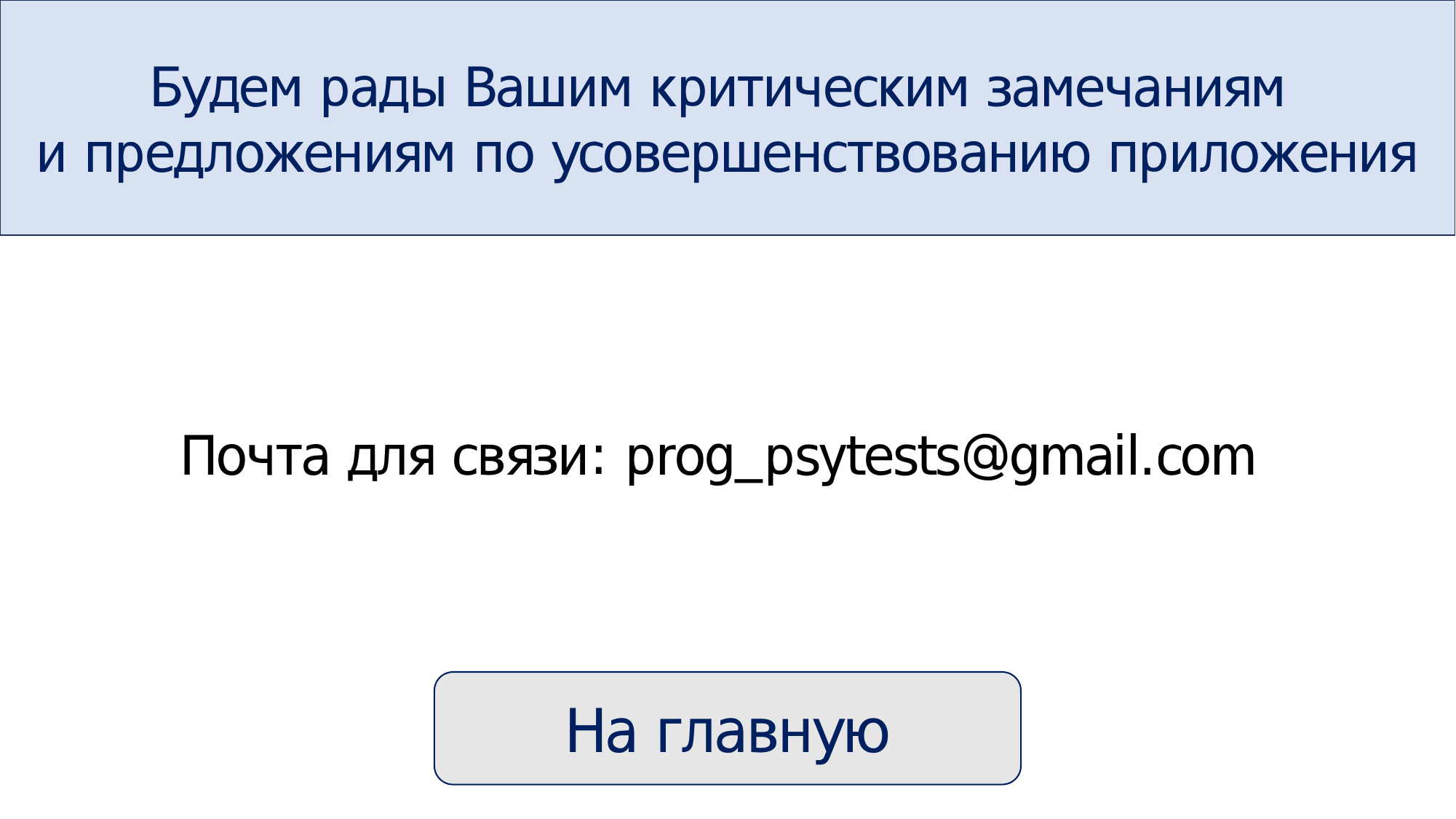

Будем рады Вашим критическим замечаниям
и предложениям по усовершенствованию приложения
Почта для связи: prog_psytests@gmail.com
На главную